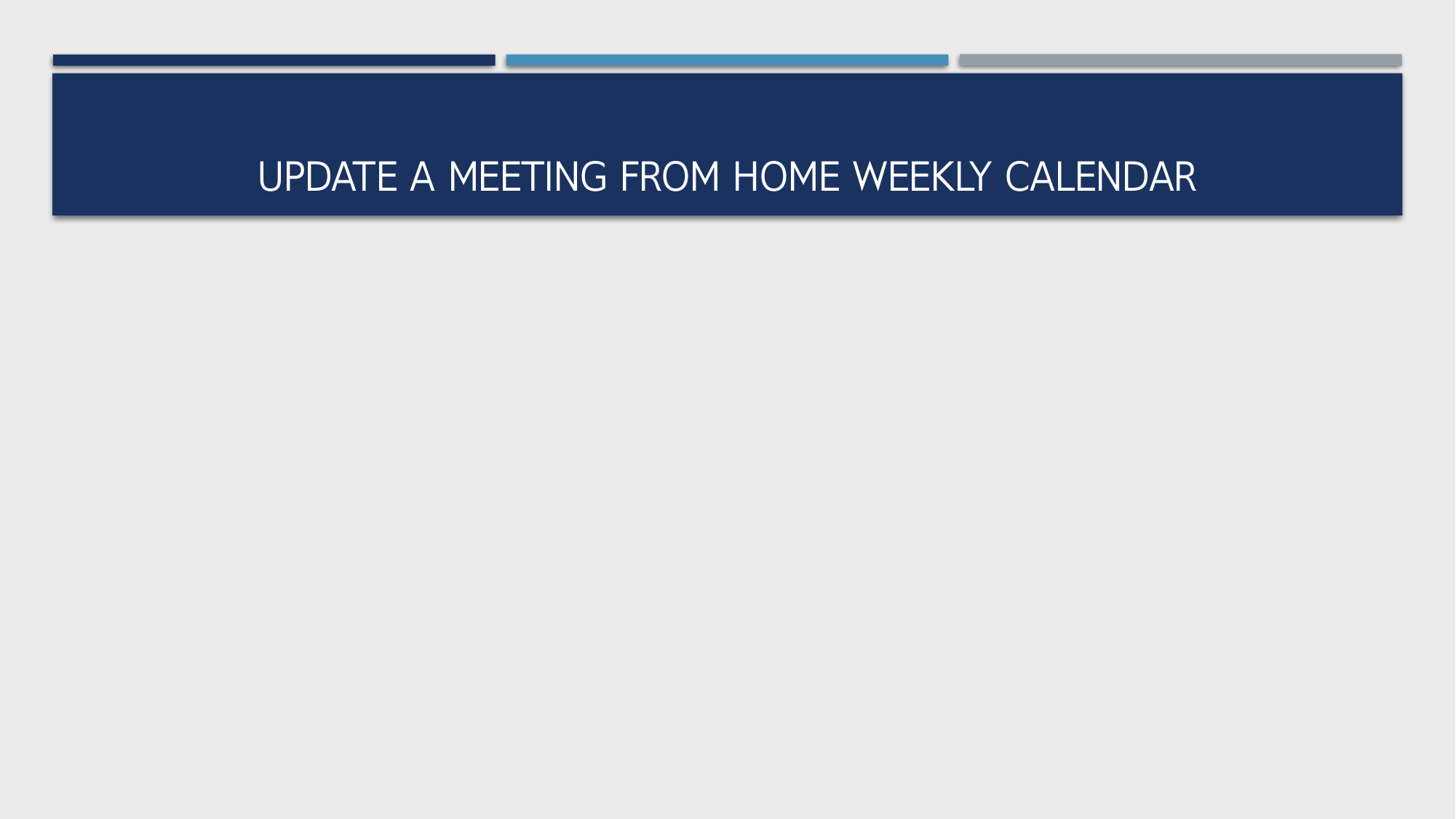

# Update a meeting from home Weekly Calendar